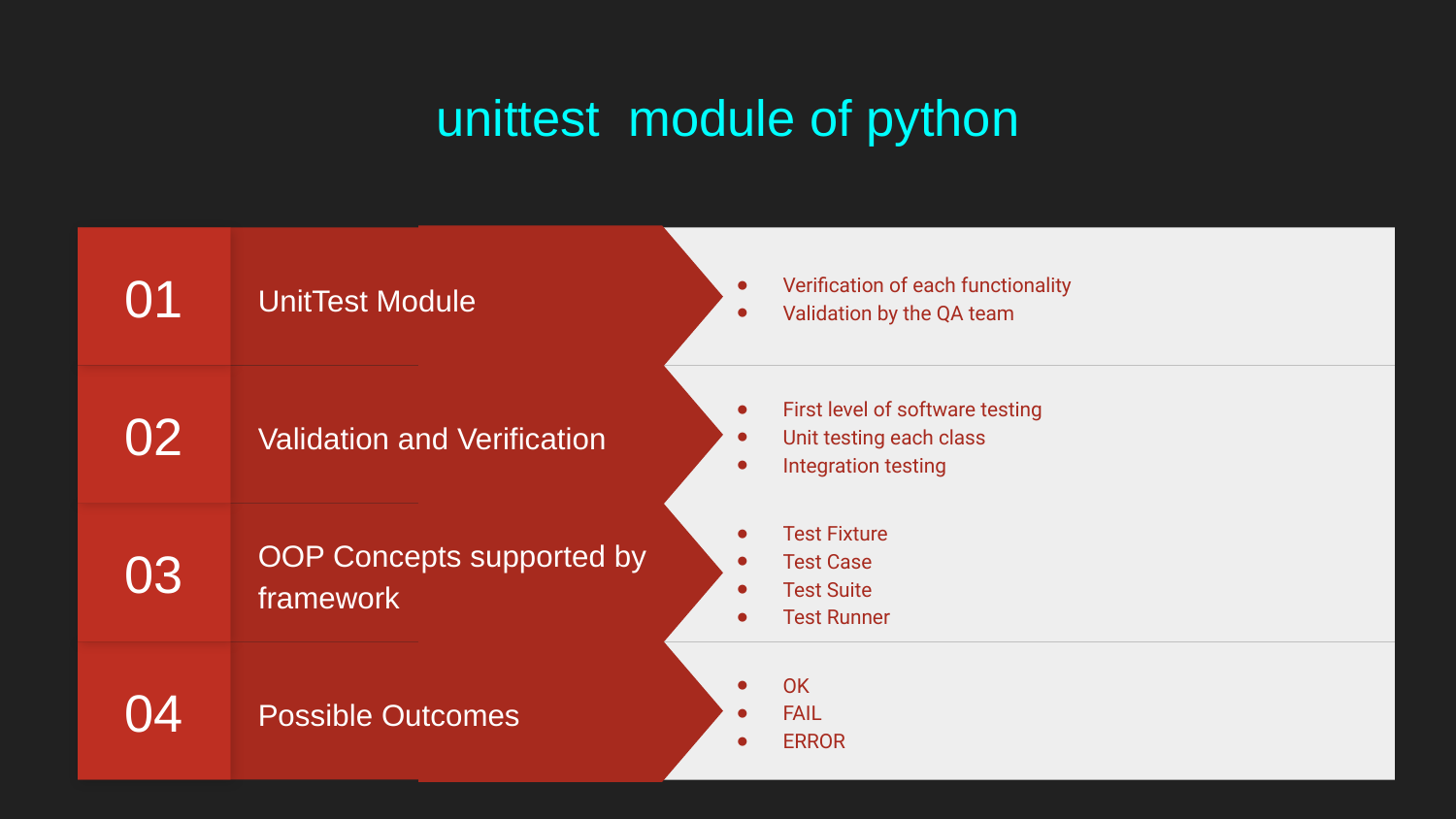

# unittest  module of python

01

Verification of each functionality
Validation by the QA team
UnitTest Module

02

First level of software testing
Unit testing each class
Integration testing
Validation and Verification

03

Test Fixture
Test Case
Test Suite
Test Runner
OOP Concepts supported by framework

04

OK
FAIL
ERROR
Possible Outcomes